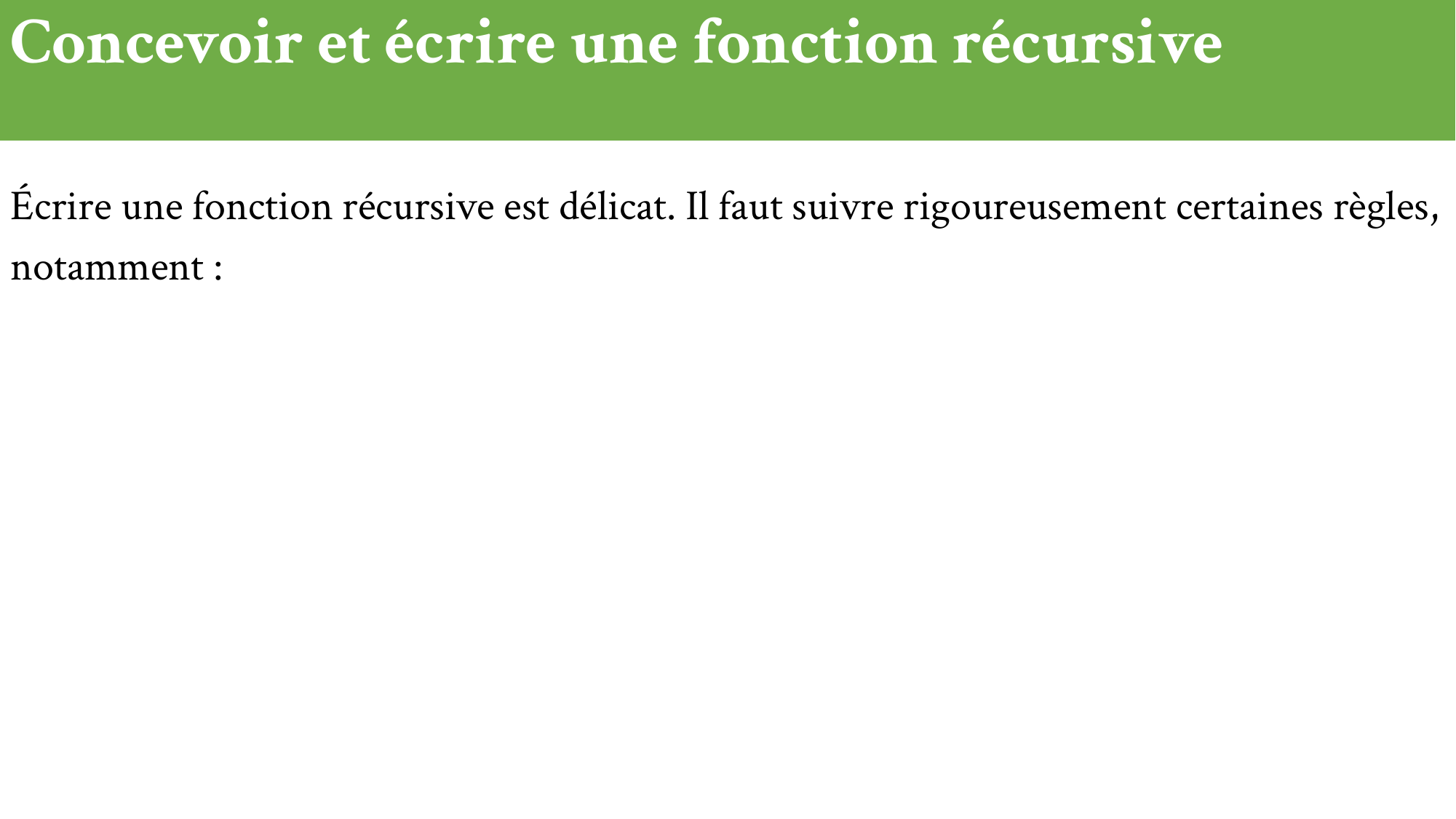

Concevoir et écrire une fonction récursive
Écrire une fonction récursive est délicat. Il faut suivre rigoureusement certaines règles,
notamment :